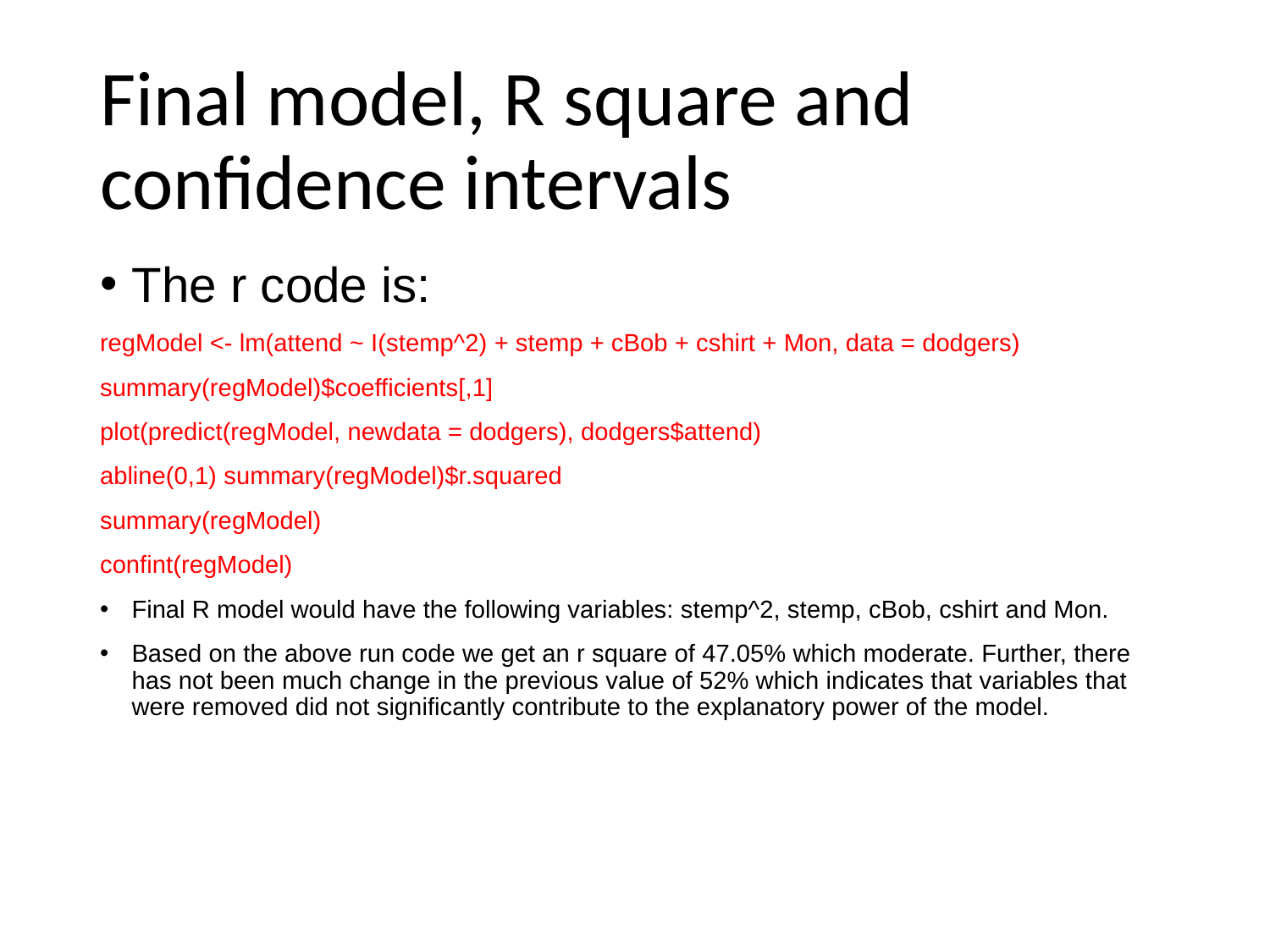

# Final model, R square and confidence intervals
The r code is:
regModel <- lm(attend ~ I(stemp^2) + stemp + cBob + cshirt + Mon, data = dodgers)
summary(regModel)$coefficients[,1]
plot(predict(regModel, newdata = dodgers), dodgers$attend)
abline(0,1) summary(regModel)$r.squared
summary(regModel)
confint(regModel)
Final R model would have the following variables: stemp^2, stemp, cBob, cshirt and Mon.
Based on the above run code we get an r square of 47.05% which moderate. Further, there has not been much change in the previous value of 52% which indicates that variables that were removed did not significantly contribute to the explanatory power of the model.